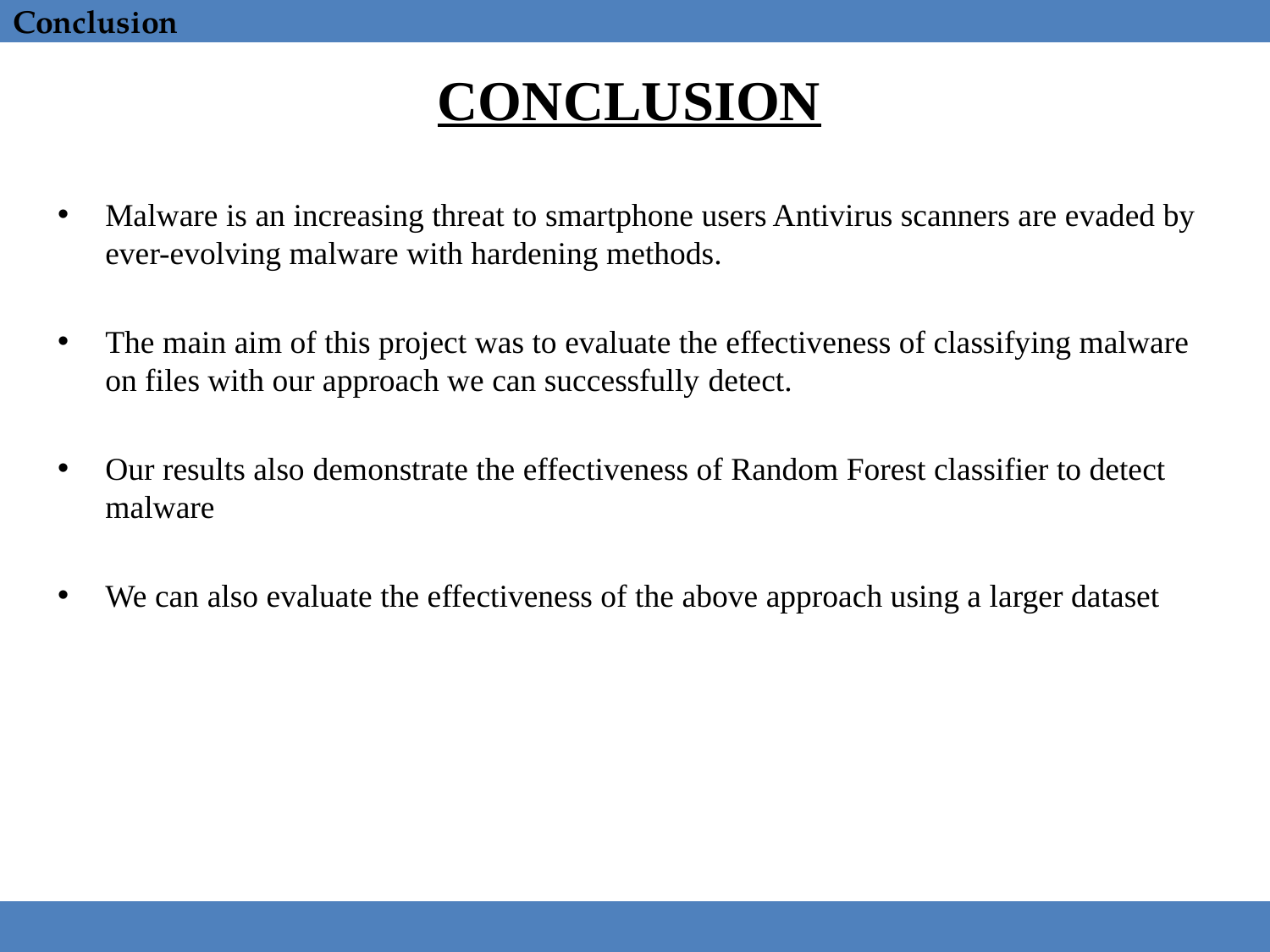

Conclusion
# CONCLUSION

Malware is an increasing threat to smartphone users Antivirus scanners are evaded by ever-evolving malware with hardening methods.

The main aim of this project was to evaluate the effectiveness of classifying malware on files with our approach we can successfully detect.

Our results also demonstrate the effectiveness of Random Forest classifier to detect  malware

We can also evaluate the effectiveness of the above approach using a larger dataset
16